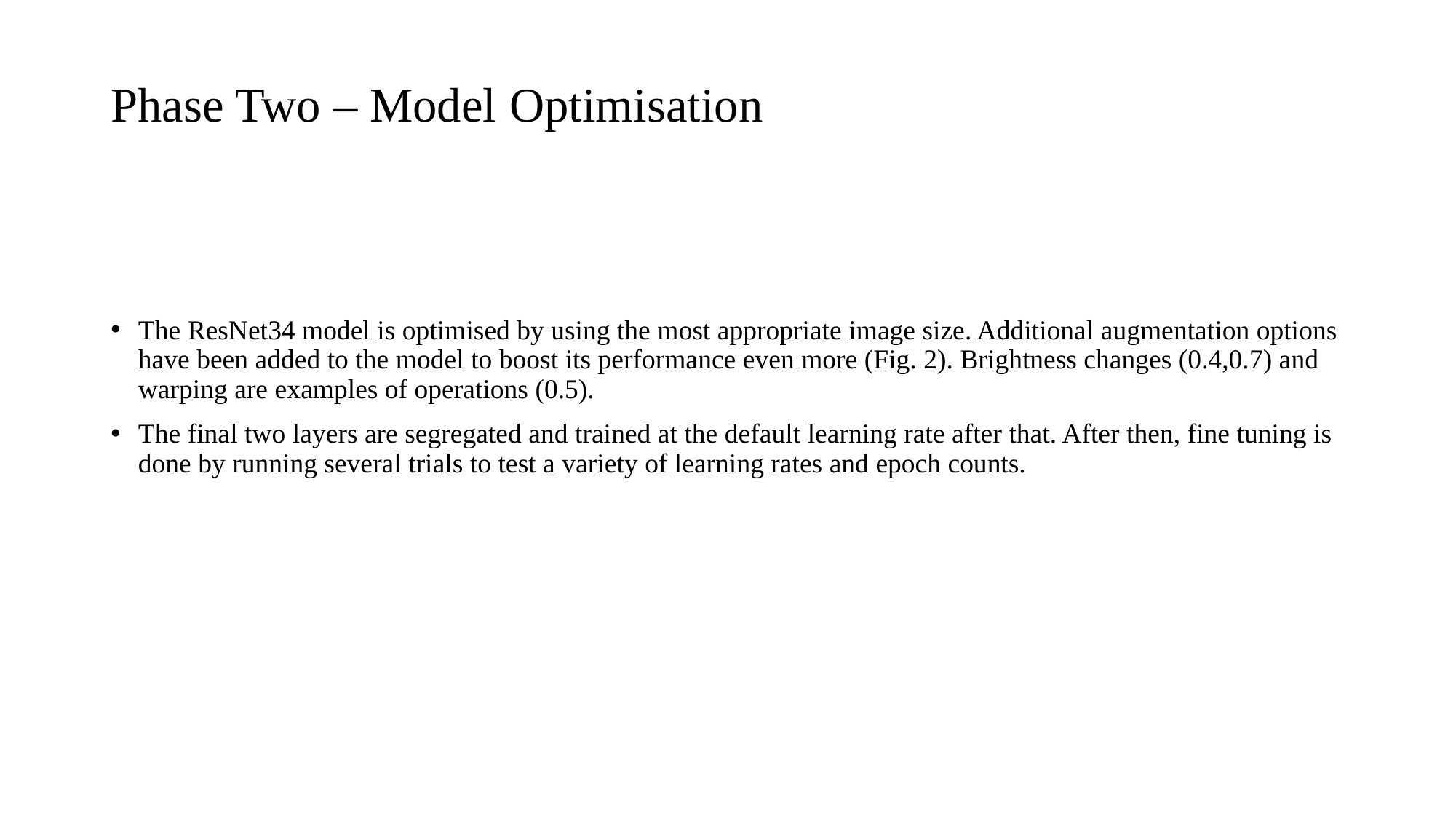

# Phase Two – Model Optimisation

The ResNet34 model is optimised by using the most appropriate image size. Additional augmentation options have been added to the model to boost its performance even more (Fig. 2). Brightness changes (0.4,0.7) and warping are examples of operations (0.5).
The final two layers are segregated and trained at the default learning rate after that. After then, fine tuning is done by running several trials to test a variety of learning rates and epoch counts.